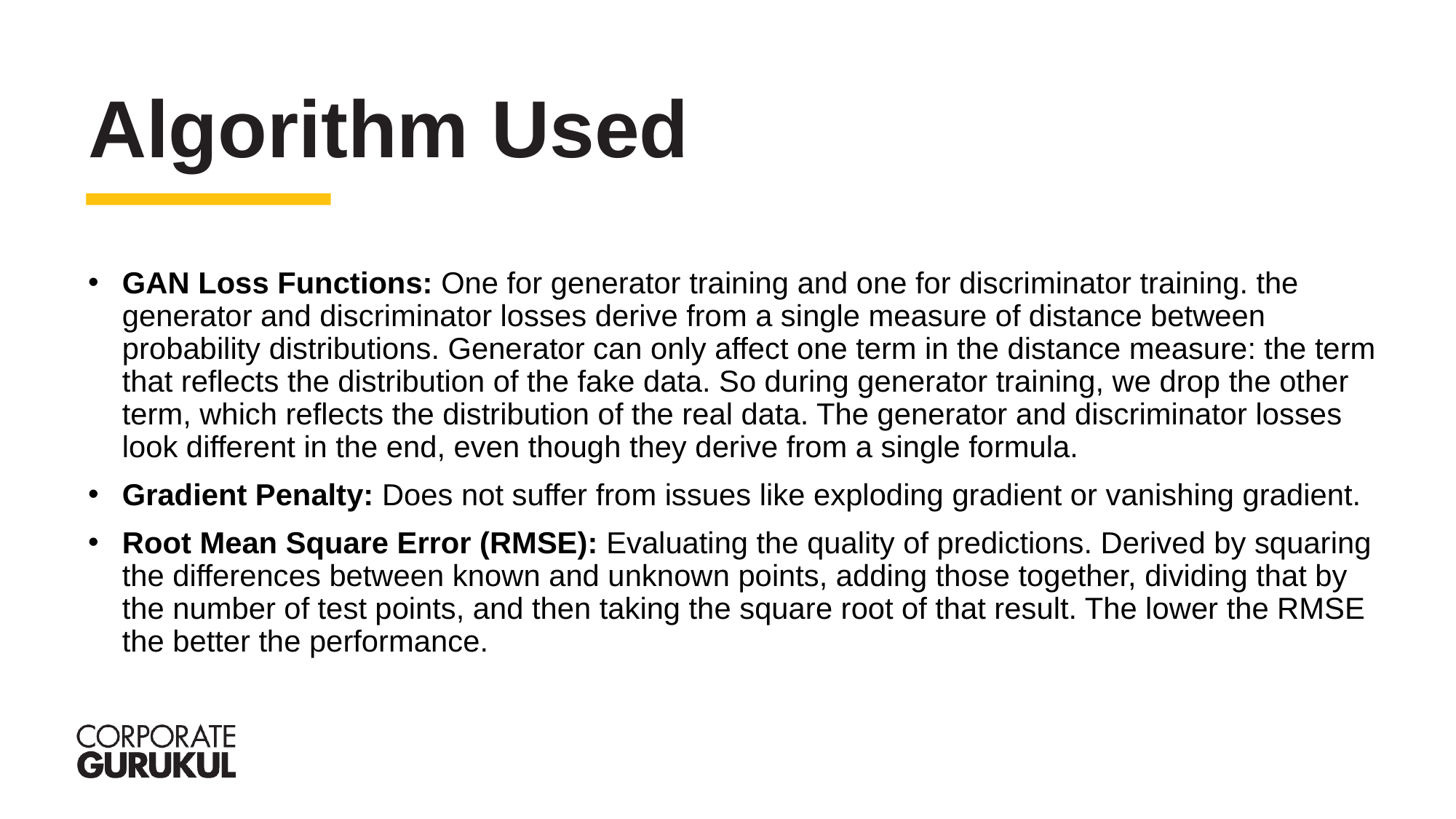

Algorithm Used

GAN Loss Functions: One for generator training and one for discriminator training. the generator and discriminator losses derive from a single measure of distance between probability distributions. Generator can only affect one term in the distance measure: the term that reflects the distribution of the fake data. So during generator training, we drop the other term, which reflects the distribution of the real data. The generator and discriminator losses look different in the end, even though they derive from a single formula.
Gradient Penalty: Does not suffer from issues like exploding gradient or vanishing gradient.
Root Mean Square Error (RMSE): Evaluating the quality of predictions. Derived by squaring the differences between known and unknown points, adding those together, dividing that by the number of test points, and then taking the square root of that result. The lower the RMSE the better the performance.